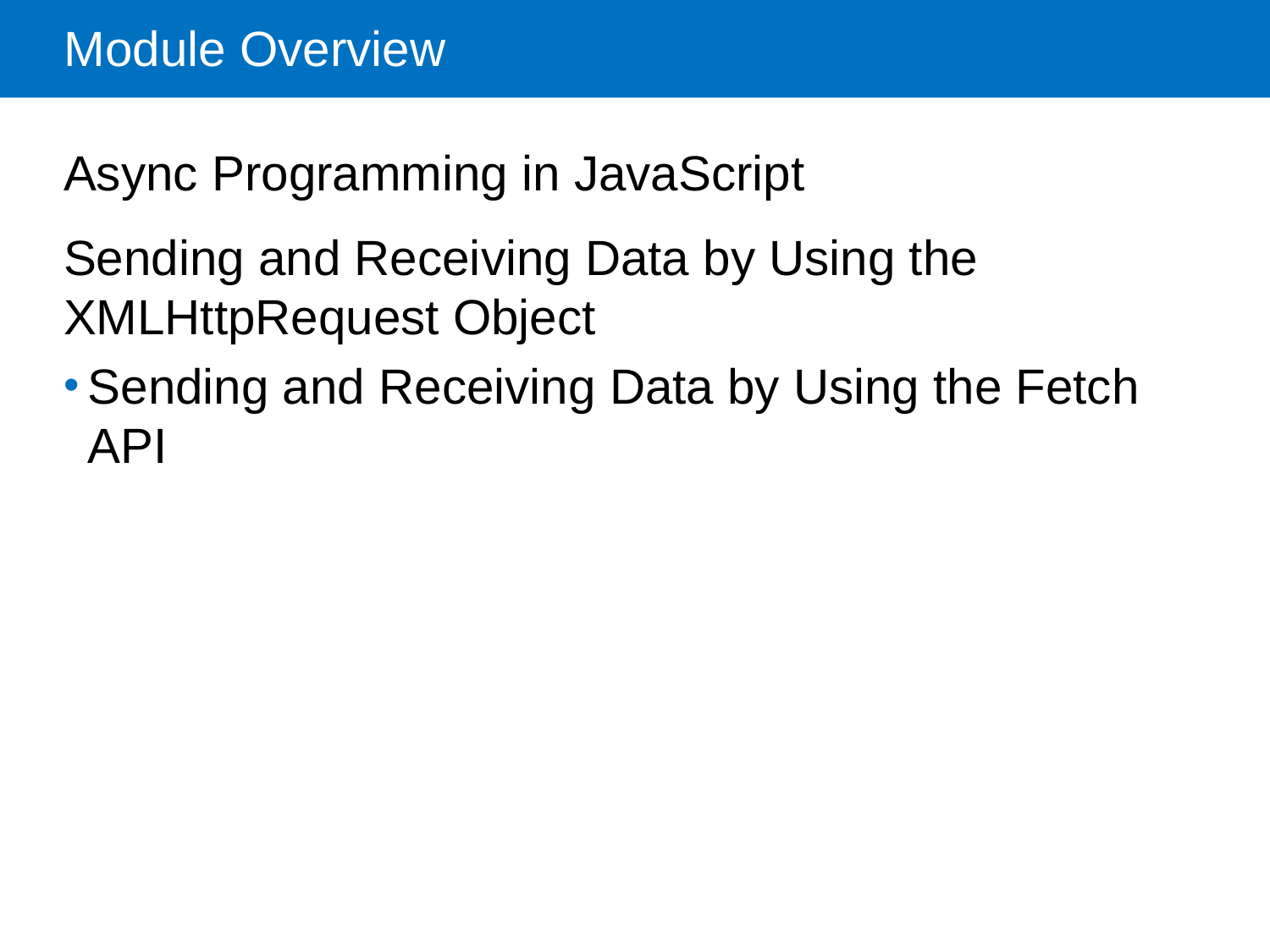

# Module Overview
Async Programming in JavaScript
Sending and Receiving Data by Using the XMLHttpRequest Object
Sending and Receiving Data by Using the Fetch API